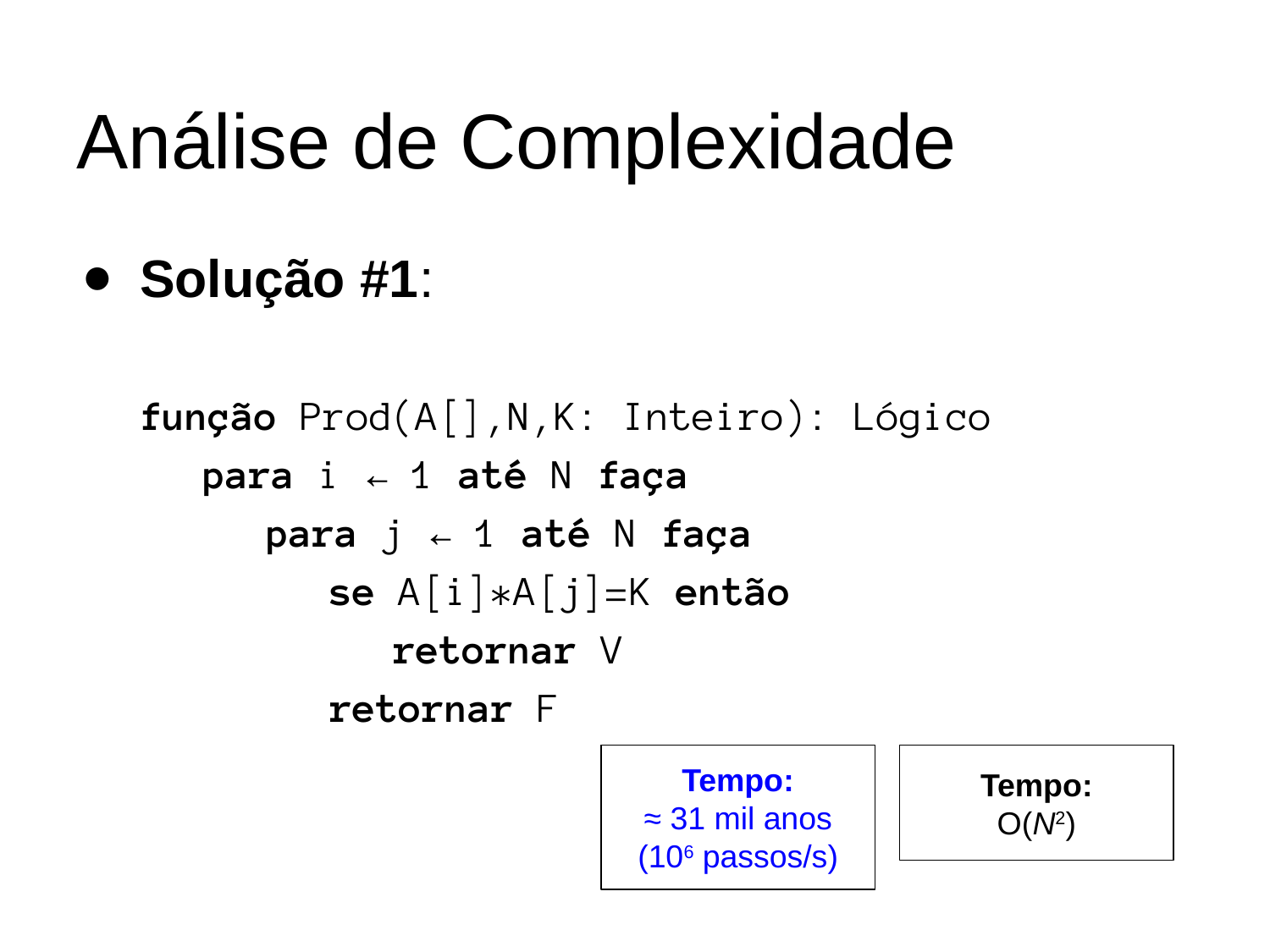

# Análise de Complexidade
Solução #1:

função Prod(A[],N,K: Inteiro): Lógico
para i ← 1 até N faça
para j ← 1 até N faça
se A[i]*A[j]=K então
retornar V
		retornar F
Tempo:
≈ 31 mil anos
(106 passos/s)
Tempo:
O(N2)